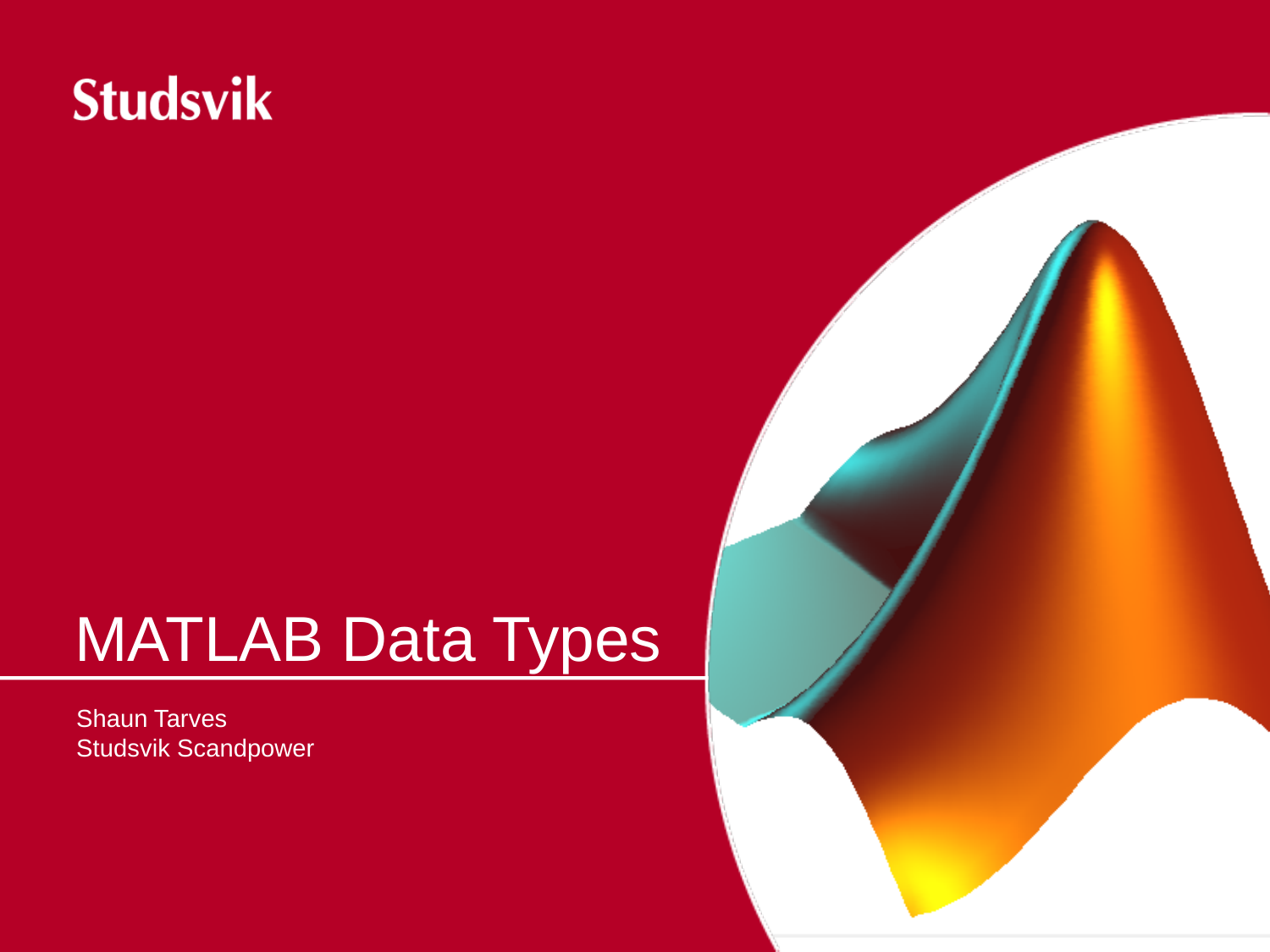

# MATLAB Data Types
Shaun Tarves
Studsvik Scandpower